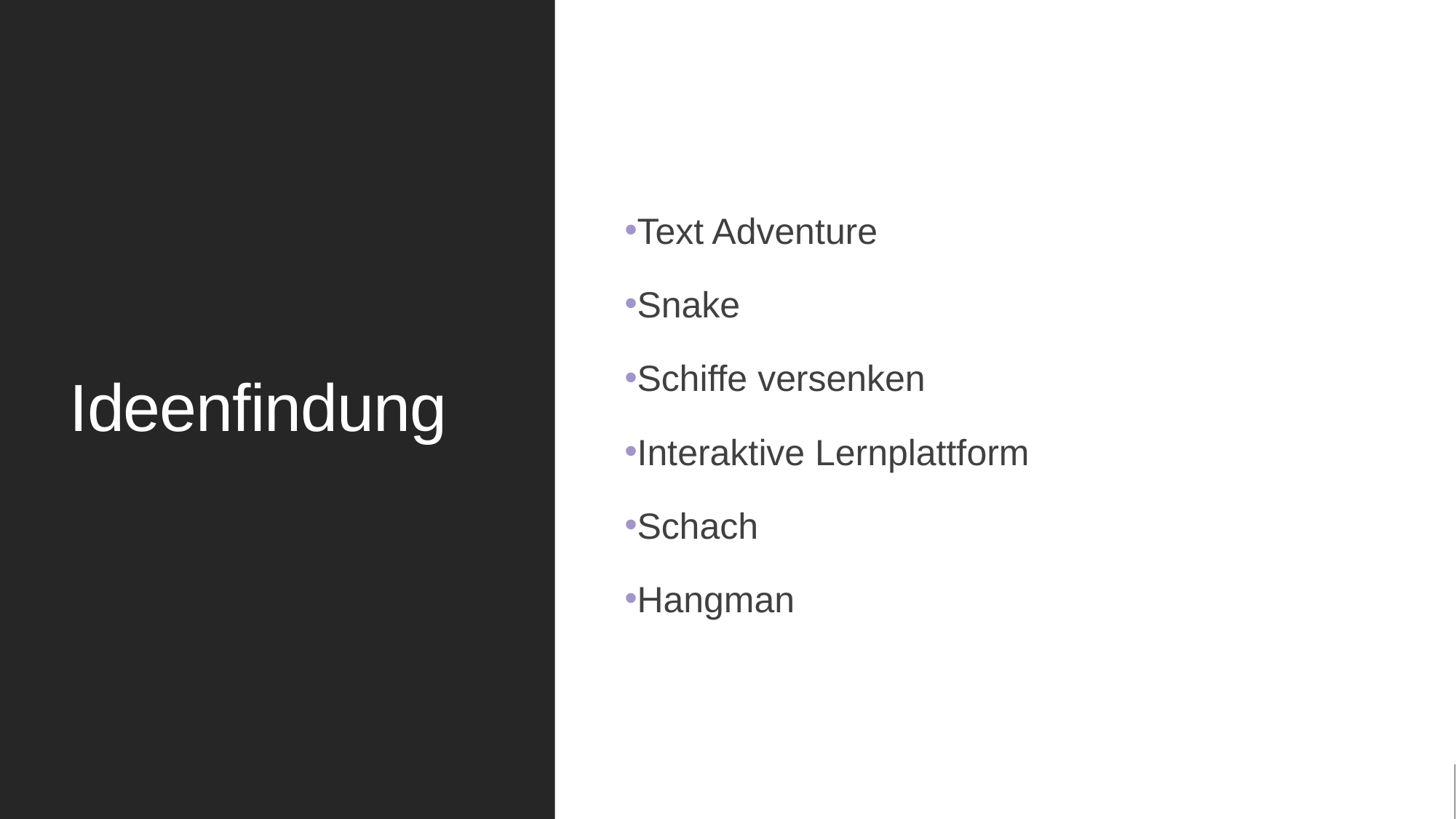

# Ideenfindung
Text Adventure
Snake
Schiffe versenken
Interaktive Lernplattform
Schach
Hangman